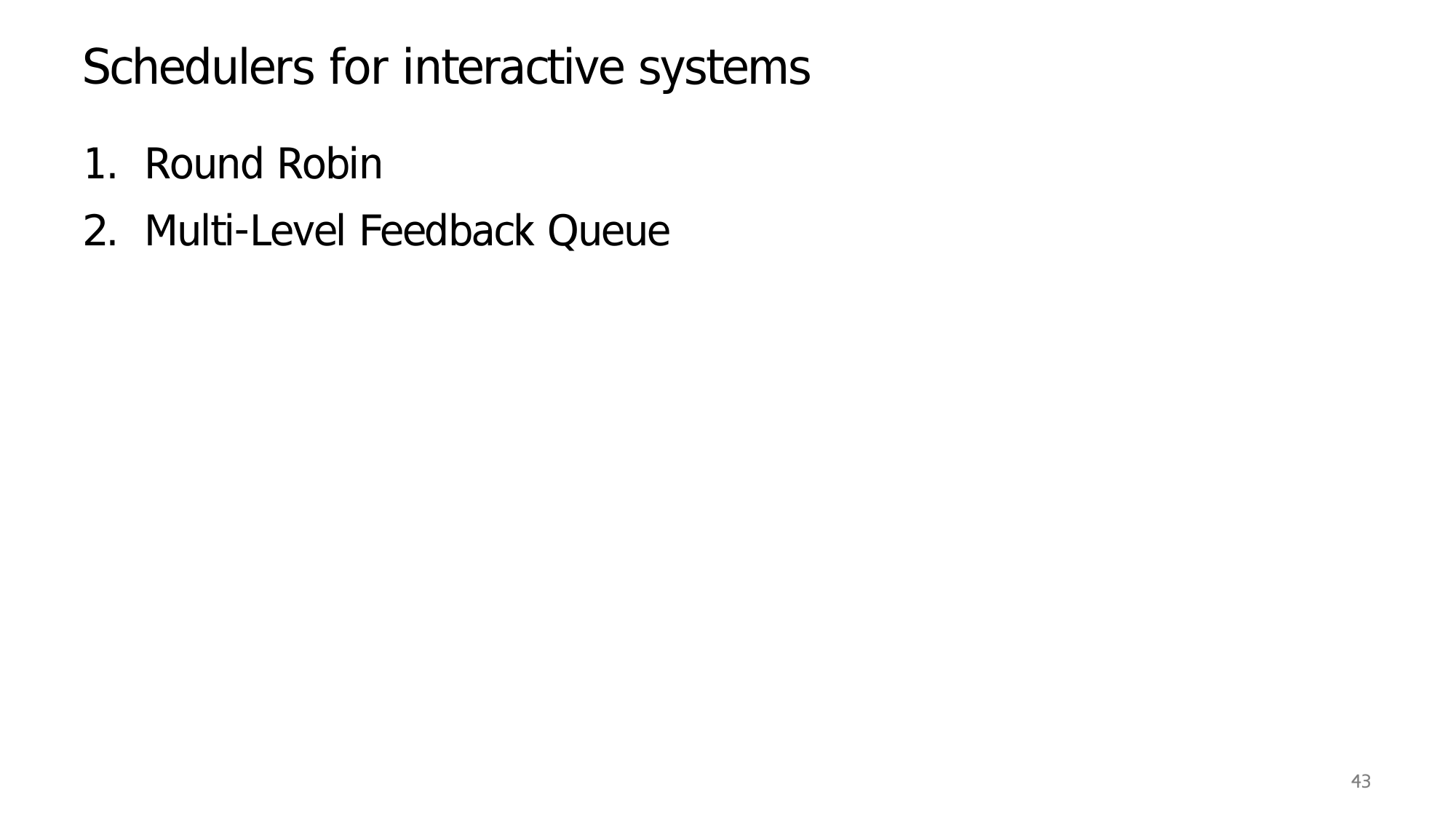

# Schedulers for interactive systems
Round Robin
Multi-Level Feedback Queue
43